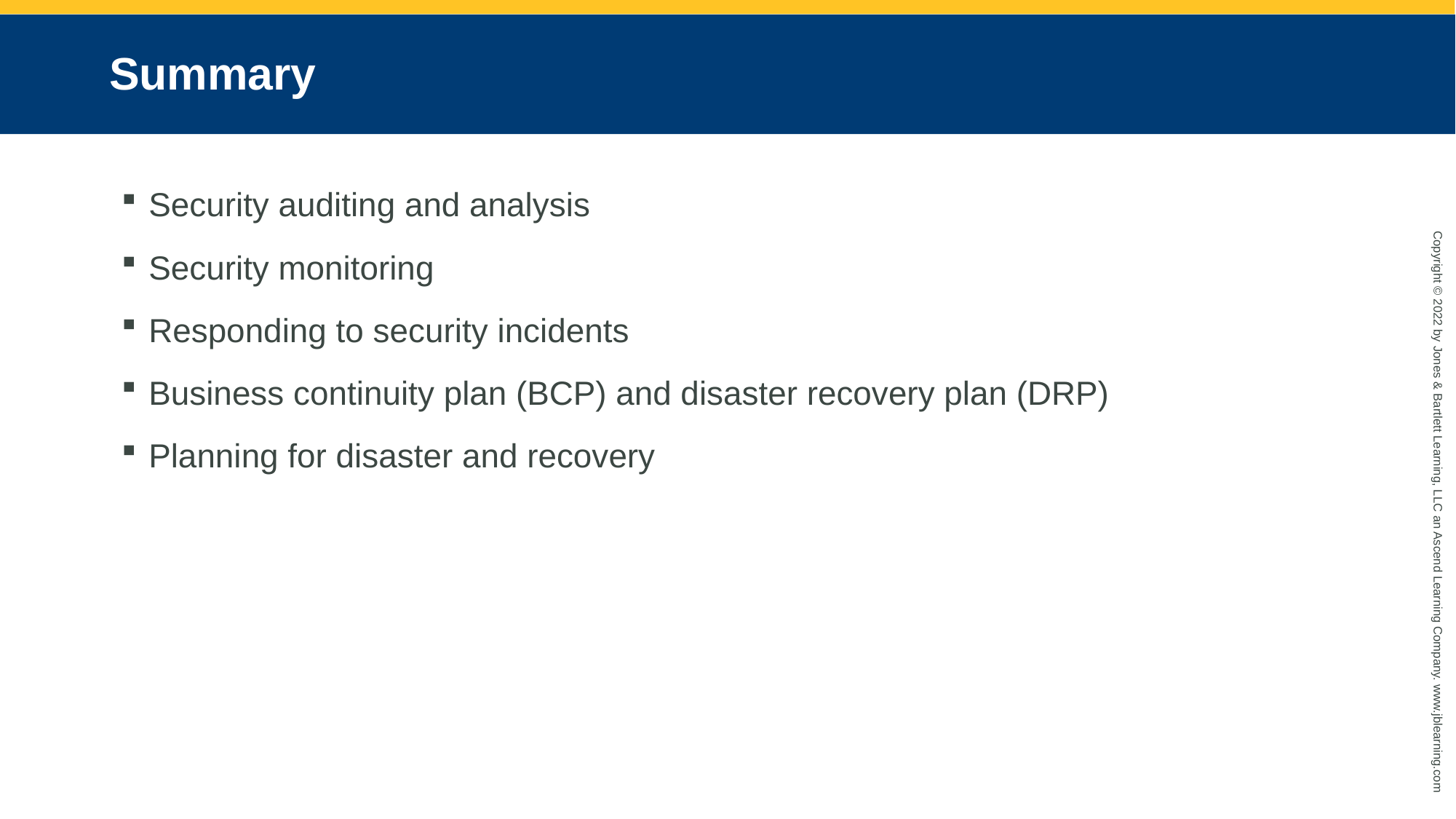

# Summary
Security auditing and analysis
Security monitoring
Responding to security incidents
Business continuity plan (BCP) and disaster recovery plan (DRP)
Planning for disaster and recovery